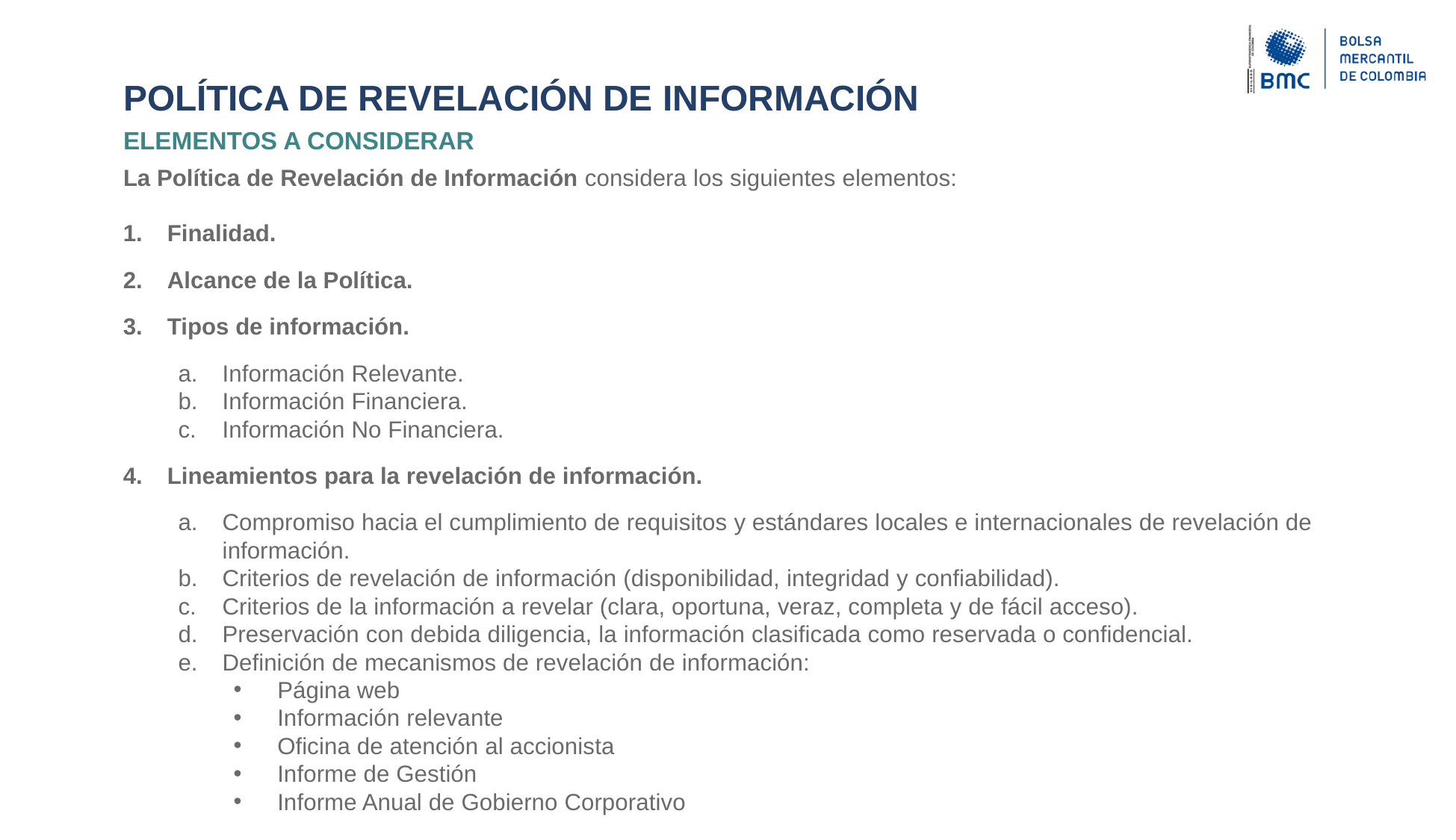

POLÍTICA DE REVELACIÓN DE INFORMACIÓN
ELEMENTOS A CONSIDERAR
La Política de Revelación de Información considera los siguientes elementos:
Finalidad.

Alcance de la Política.

Tipos de información.

Información Relevante.
Información Financiera.
Información No Financiera.

Lineamientos para la revelación de información.

Compromiso hacia el cumplimiento de requisitos y estándares locales e internacionales de revelación de información.
Criterios de revelación de información (disponibilidad, integridad y confiabilidad).
Criterios de la información a revelar (clara, oportuna, veraz, completa y de fácil acceso).
Preservación con debida diligencia, la información clasificada como reservada o confidencial.
Definición de mecanismos de revelación de información:
Página web
Información relevante
Oficina de atención al accionista
Informe de Gestión
Informe Anual de Gobierno Corporativo